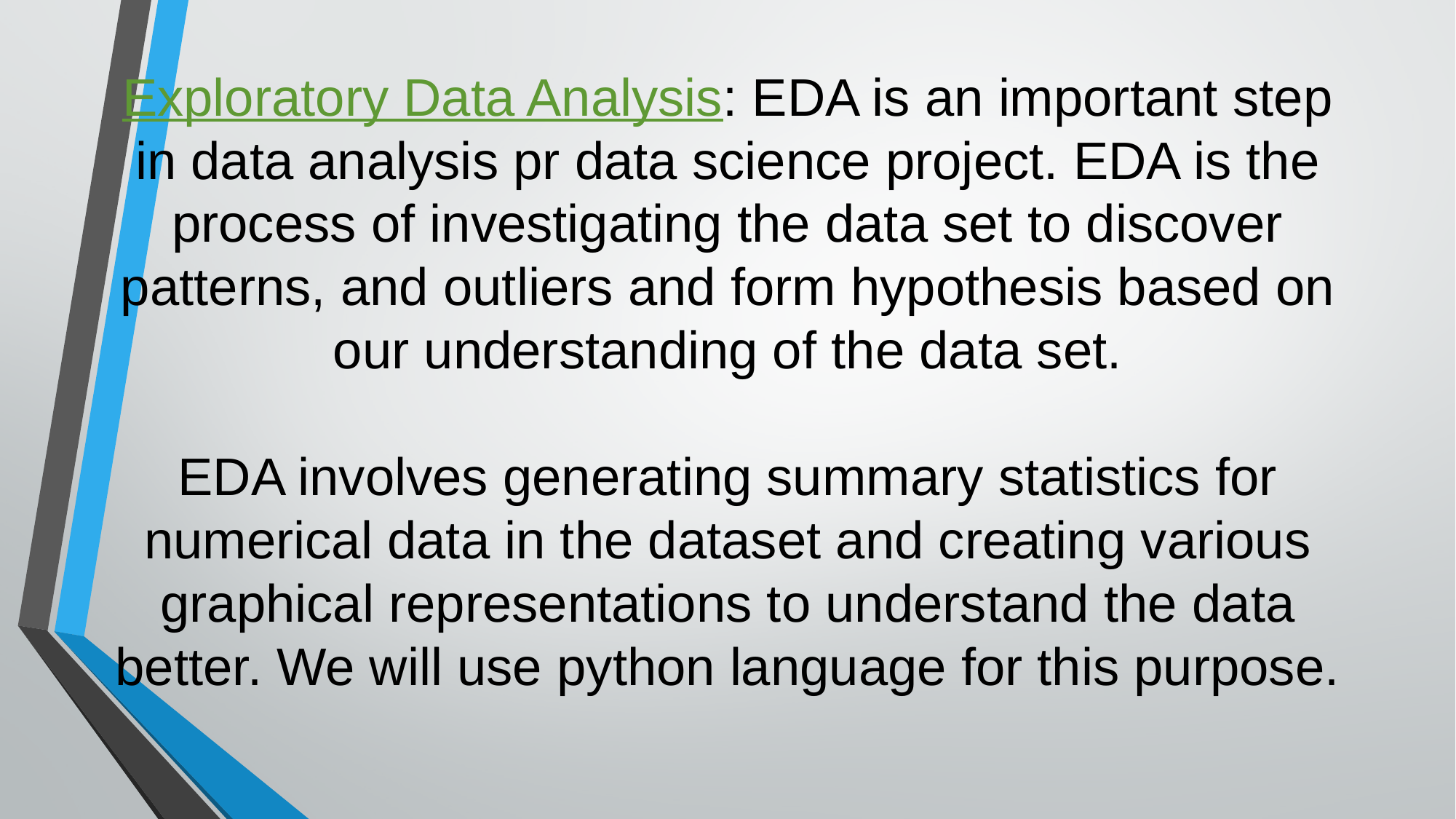

# Exploratory Data Analysis: EDA is an important step in data analysis pr data science project. EDA is the process of investigating the data set to discover patterns, and outliers and form hypothesis based on our understanding of the data set. EDA involves generating summary statistics for numerical data in the dataset and creating various graphical representations to understand the data better. We will use python language for this purpose.